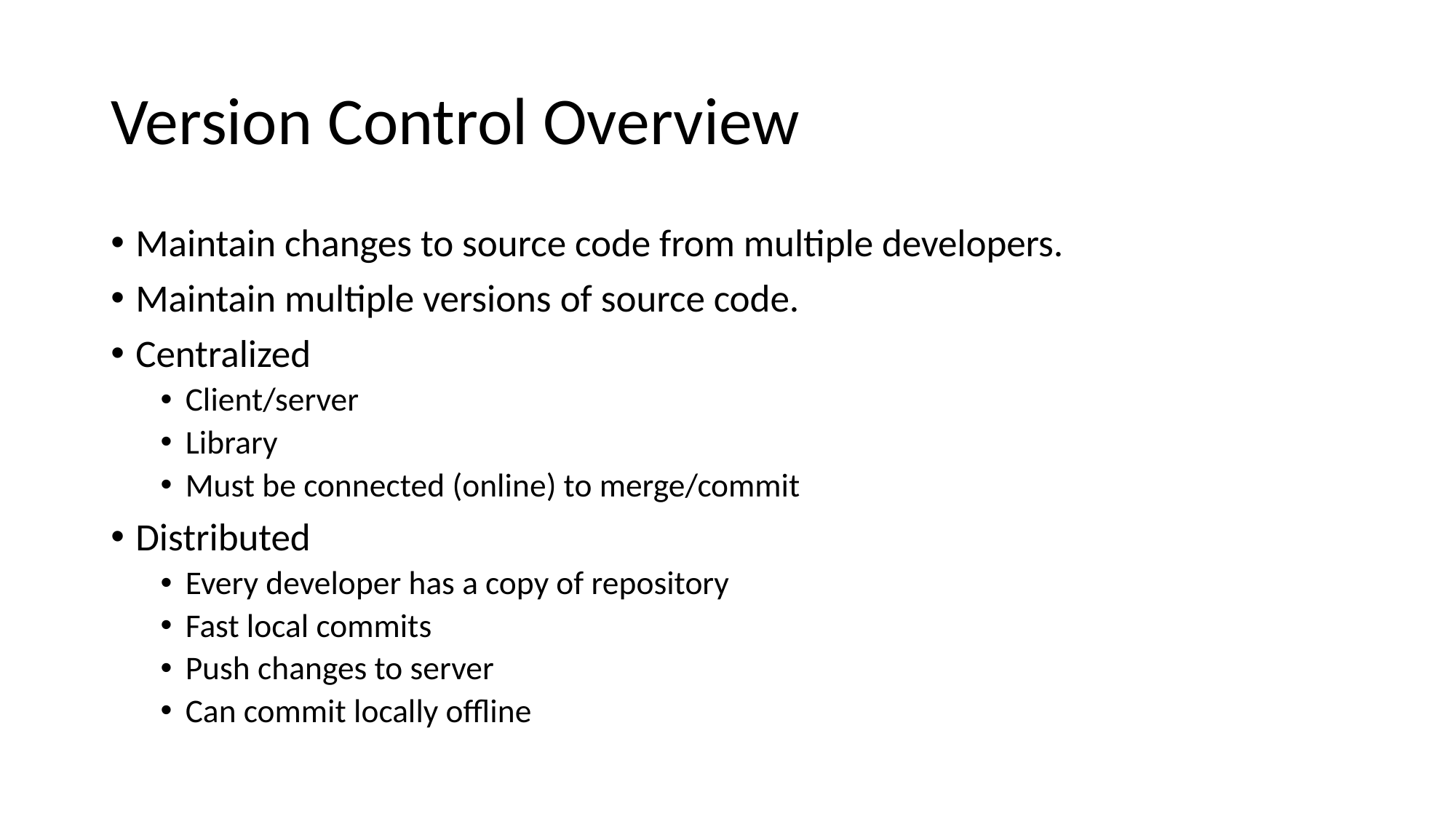

# Version Control Overview
Maintain changes to source code from multiple developers.
Maintain multiple versions of source code.
Centralized
Client/server
Library
Must be connected (online) to merge/commit
Distributed
Every developer has a copy of repository
Fast local commits
Push changes to server
Can commit locally offline